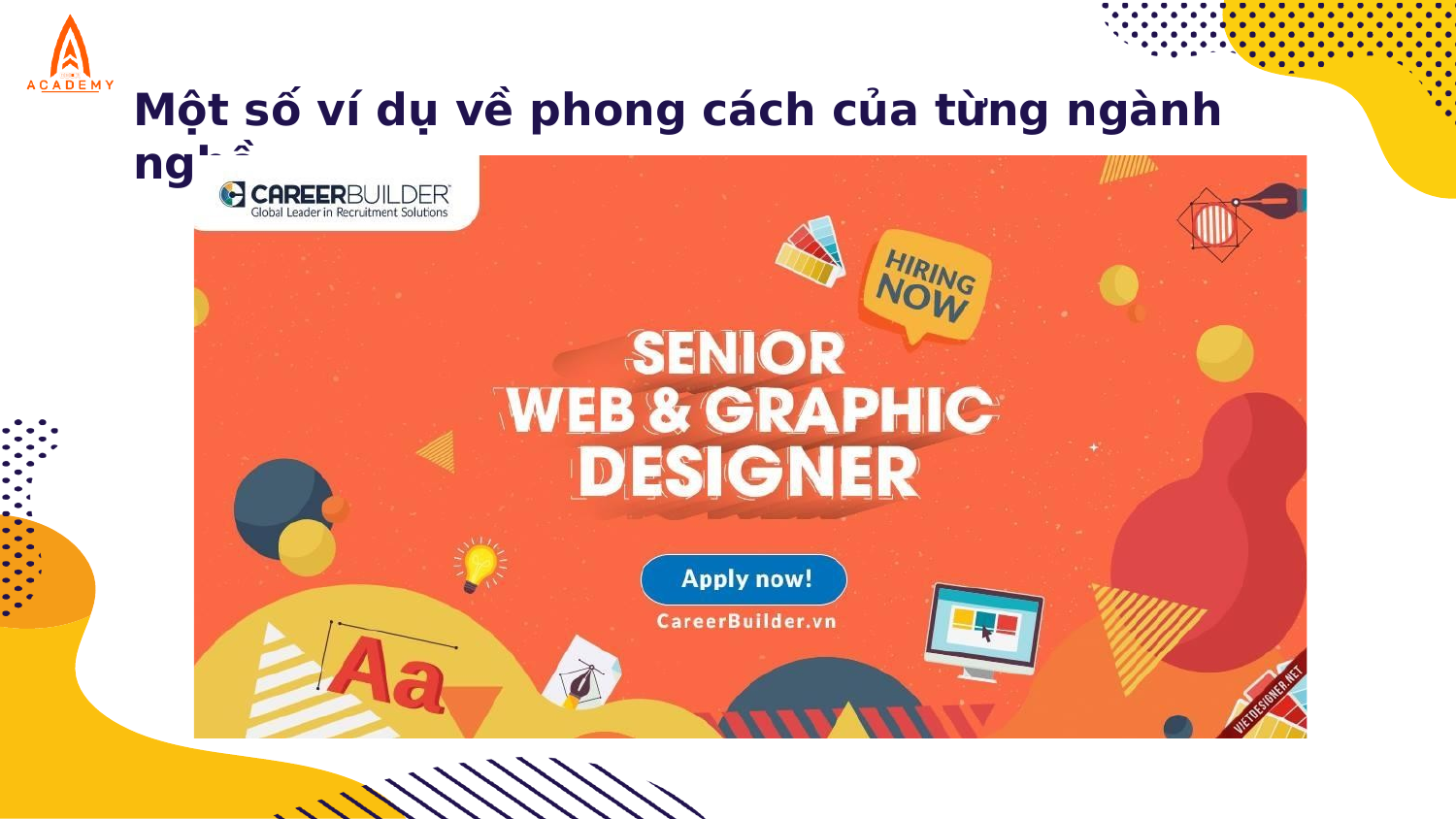

# Một số ví dụ về phong cách của từng ngành nghề